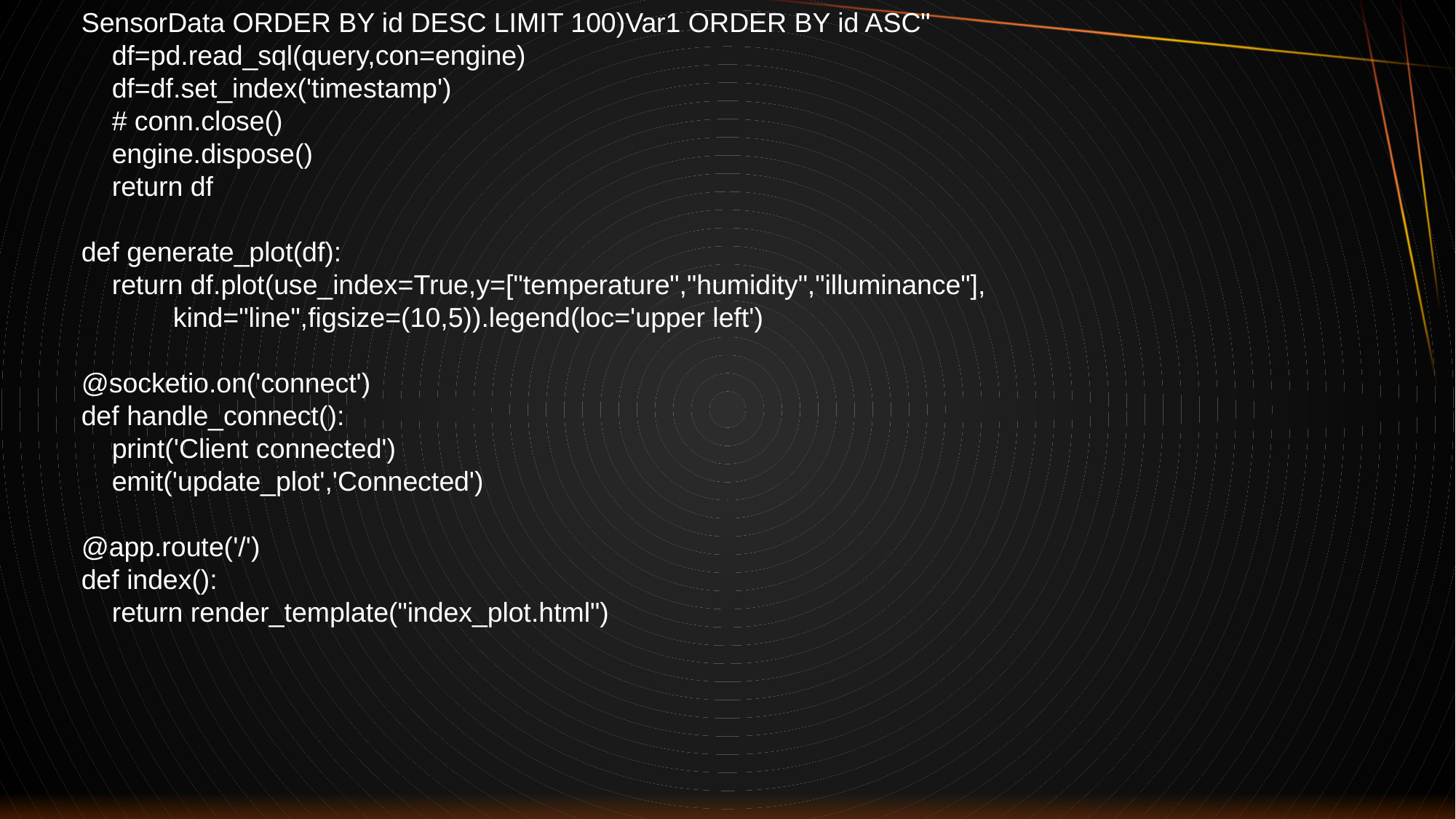

SensorData ORDER BY id DESC LIMIT 100)Var1 ORDER BY id ASC"
    df=pd.read_sql(query,con=engine)
    df=df.set_index('timestamp')
    # conn.close()
    engine.dispose()
    return df

def generate_plot(df):
    return df.plot(use_index=True,y=["temperature","humidity","illuminance"],
            kind="line",figsize=(10,5)).legend(loc='upper left')

@socketio.on('connect')
def handle_connect():
    print('Client connected')
    emit('update_plot','Connected')

@app.route('/')
def index():
    return render_template("index_plot.html")